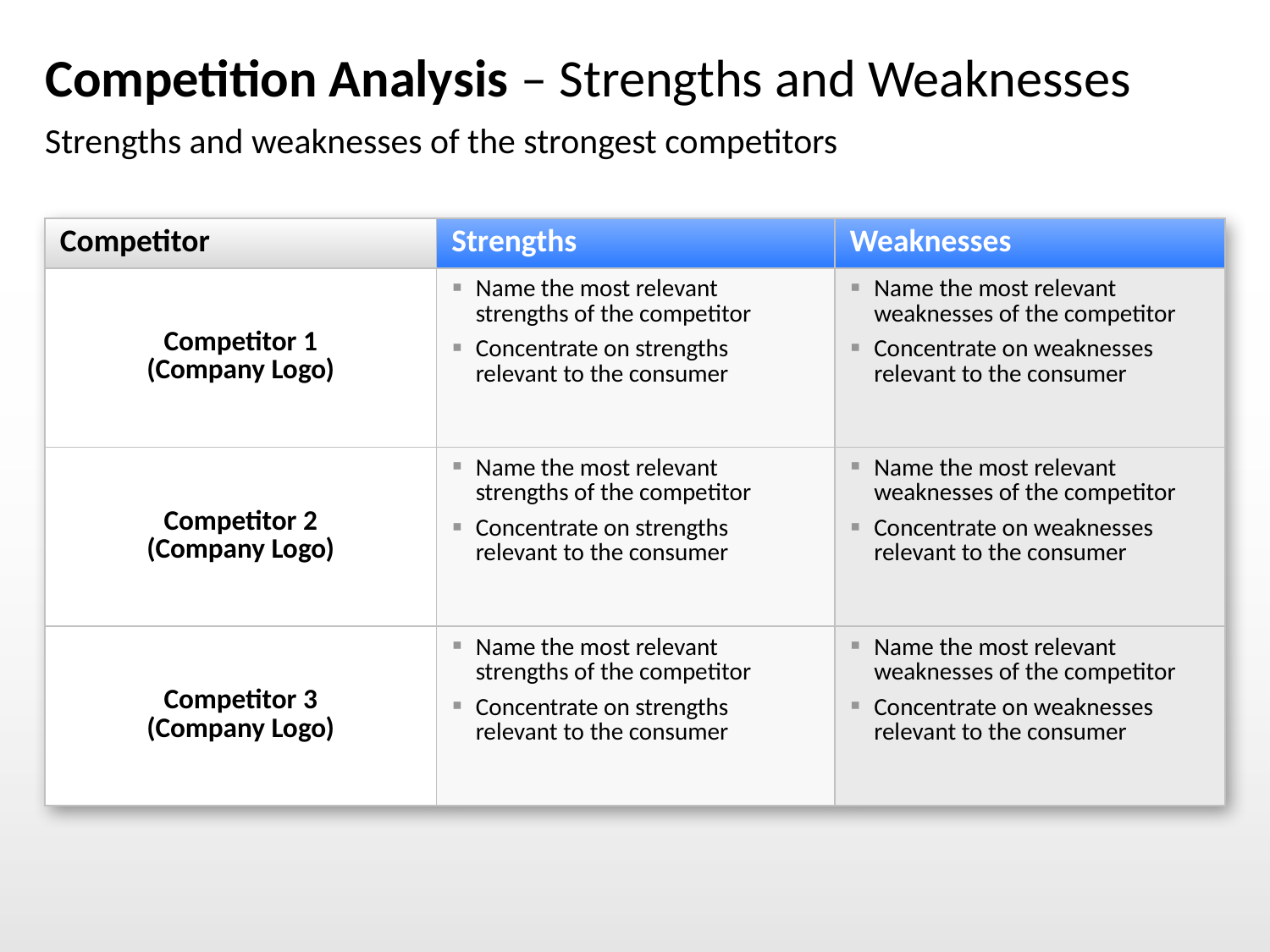

# Competition Analysis – Strengths and Weaknesses
Strengths and weaknesses of the strongest competitors
| Competitor | Strengths | Weaknesses |
| --- | --- | --- |
| Competitor 1 (Company Logo) | Name the most relevant strengths of the competitor Concentrate on strengths relevant to the consumer | Name the most relevant weaknesses of the competitor Concentrate on weaknesses relevant to the consumer |
| Competitor 2 (Company Logo) | Name the most relevant strengths of the competitor Concentrate on strengths relevant to the consumer | Name the most relevant weaknesses of the competitor Concentrate on weaknesses relevant to the consumer |
| Competitor 3 (Company Logo) | Name the most relevant strengths of the competitor Concentrate on strengths relevant to the consumer | Name the most relevant weaknesses of the competitor Concentrate on weaknesses relevant to the consumer |